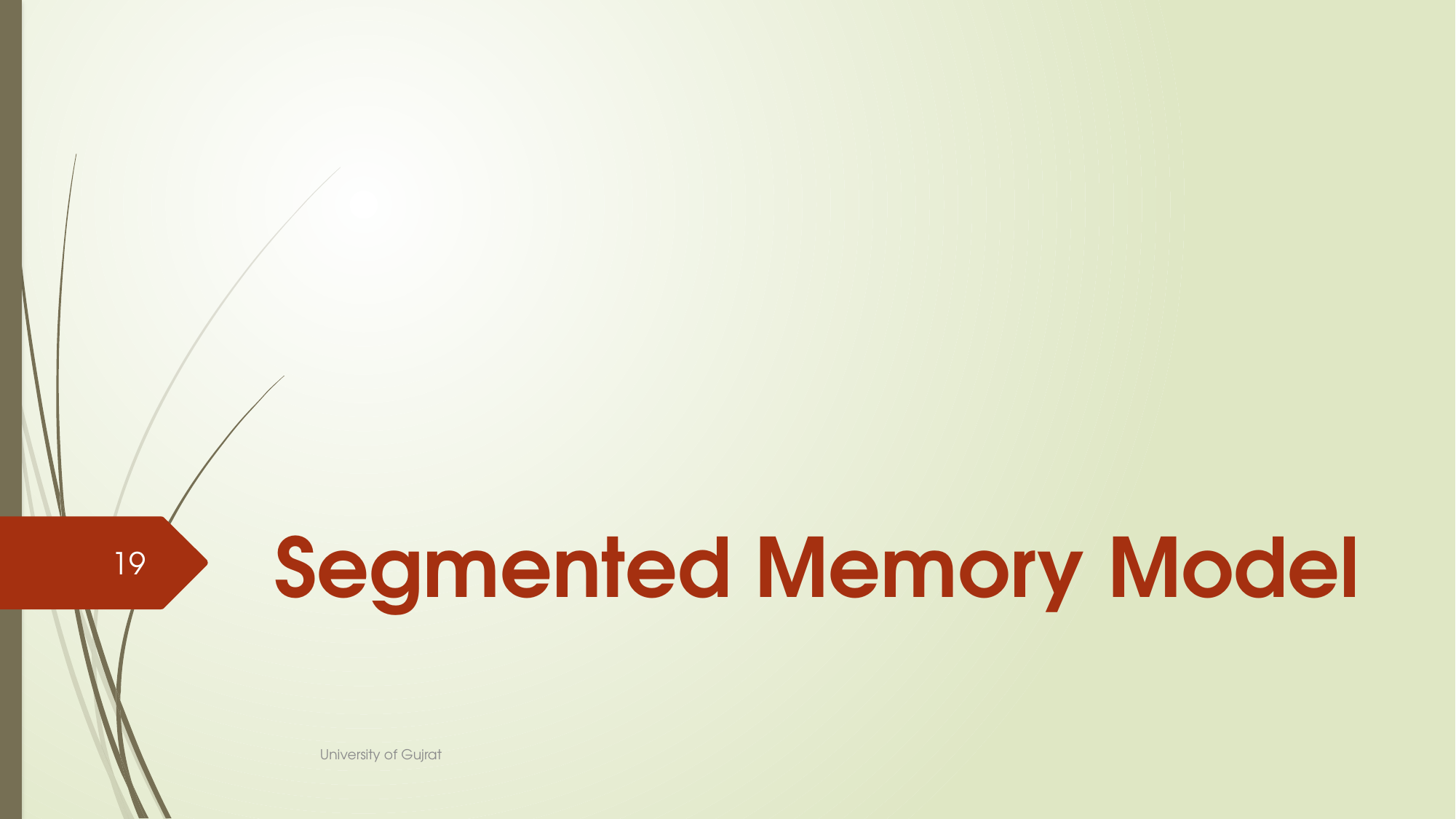

# Segmented Memory Model
19
University of Gujrat